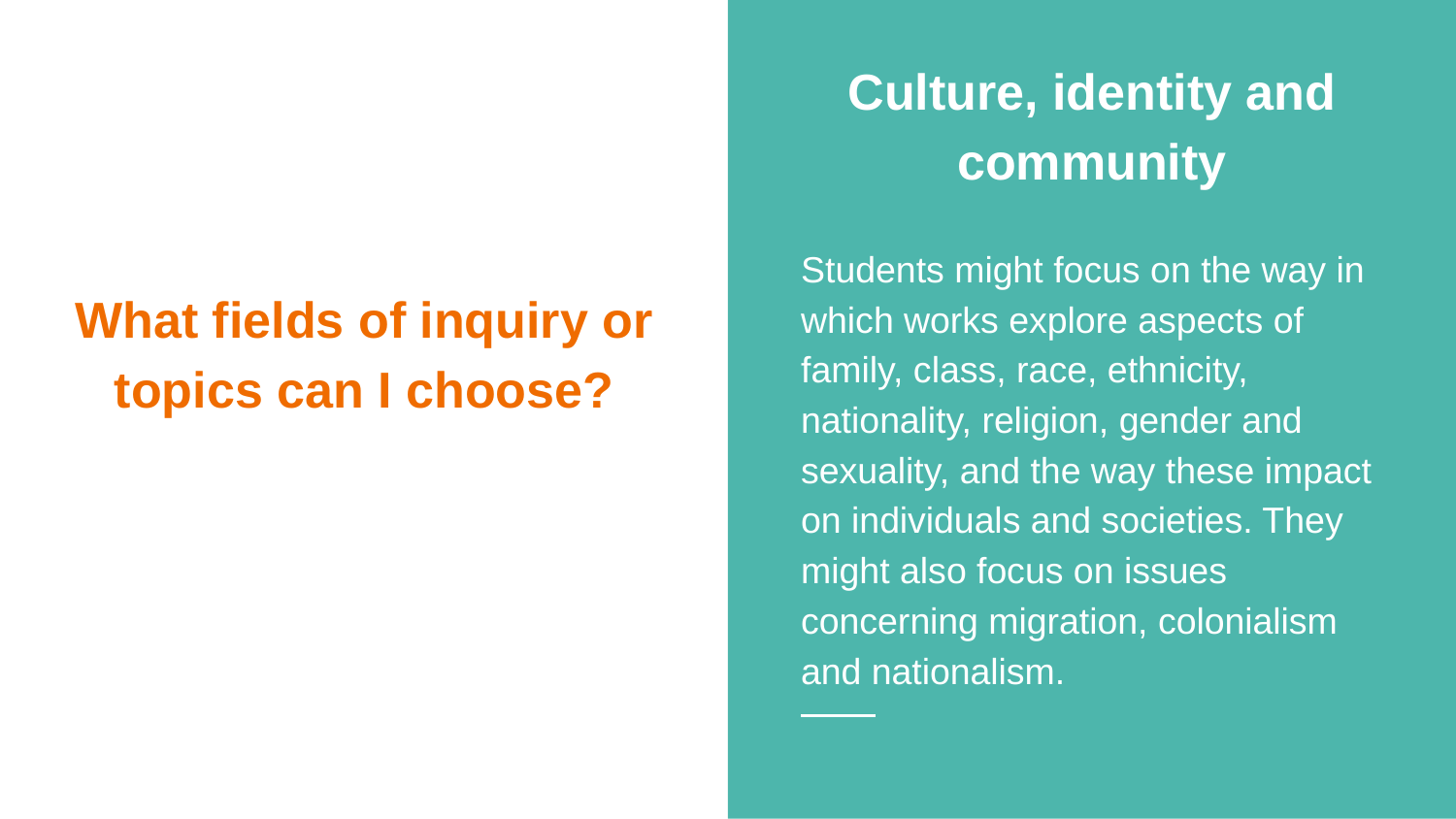

Culture, identity and community

Students might focus on the way in which works explore aspects of family, class, race, ethnicity, nationality, religion, gender and sexuality, and the way these impact on individuals and societies. They might also focus on issues concerning migration, colonialism and nationalism.

# What fields of inquiry or topics can I choose?